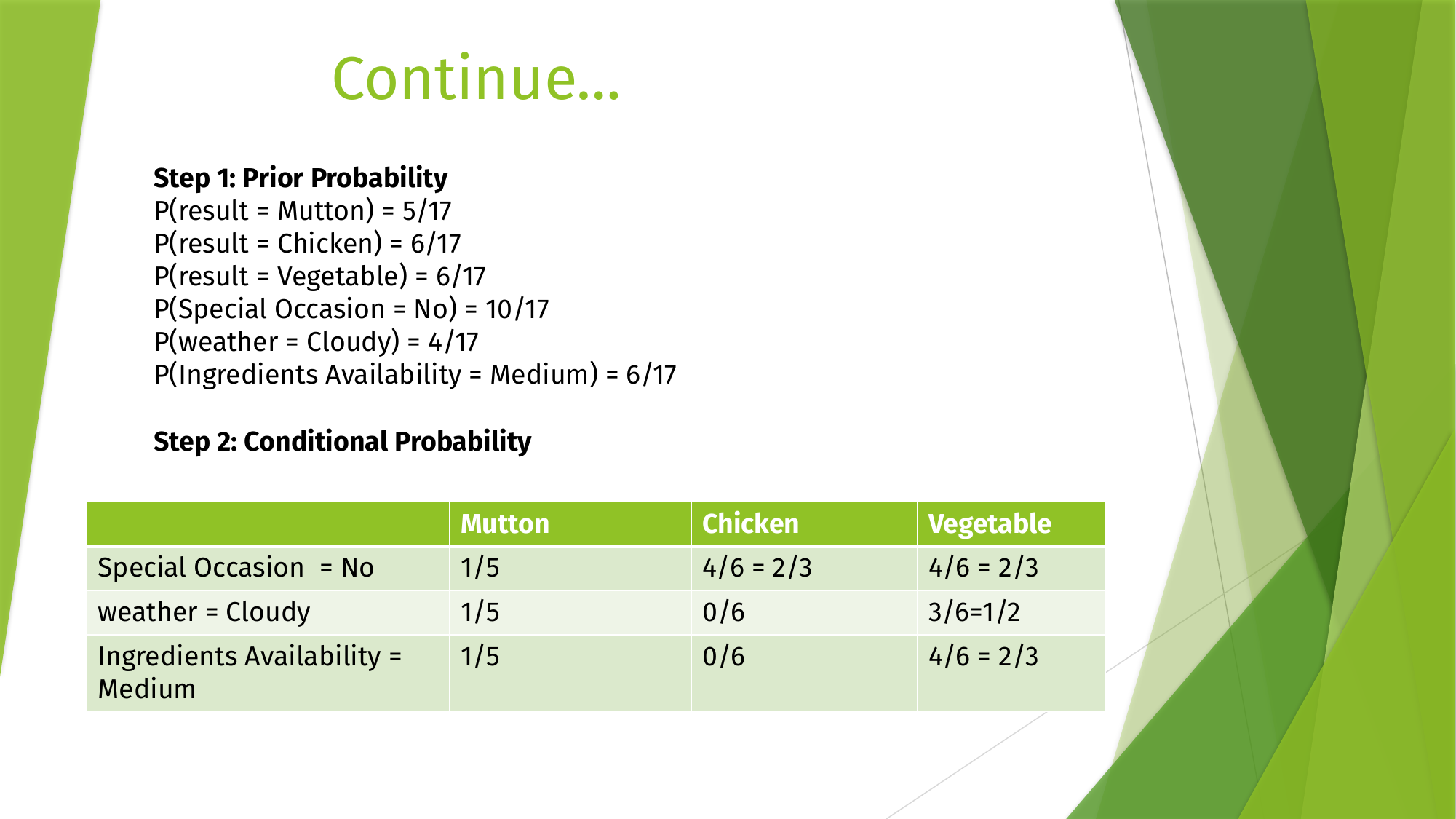

# Continue…
Step 1: Prior Probability
P(result = Mutton) = 5/17
P(result = Chicken) = 6/17
P(result = Vegetable) = 6/17
P(Special Occasion = No) = 10/17
P(weather = Cloudy) = 4/17
P(Ingredients Availability = Medium) = 6/17

Step 2: Conditional Probability

|  | Mutton | Chicken | Vegetable |
| --- | --- | --- | --- |
| Special Occasion = No | 1/5 | 4/6 = 2/3 | 4/6 = 2/3 |
| weather = Cloudy | 1/5 | 0/6 | 3/6=1/2 |
| Ingredients Availability = Medium | 1/5 | 0/6 | 4/6 = 2/3 |